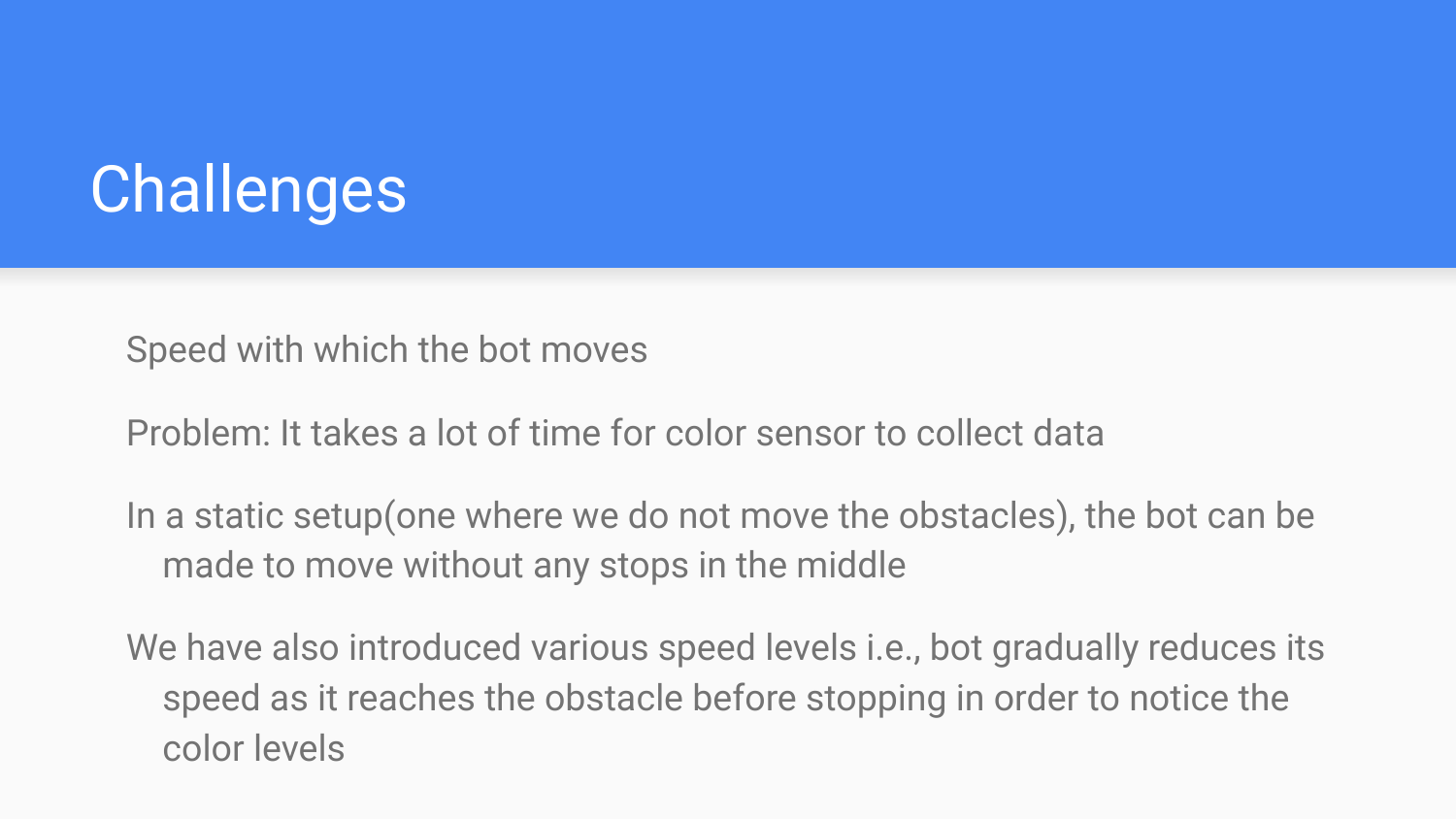

# Challenges
Speed with which the bot moves
Problem: It takes a lot of time for color sensor to collect data
In a static setup(one where we do not move the obstacles), the bot can be made to move without any stops in the middle
We have also introduced various speed levels i.e., bot gradually reduces its speed as it reaches the obstacle before stopping in order to notice the color levels